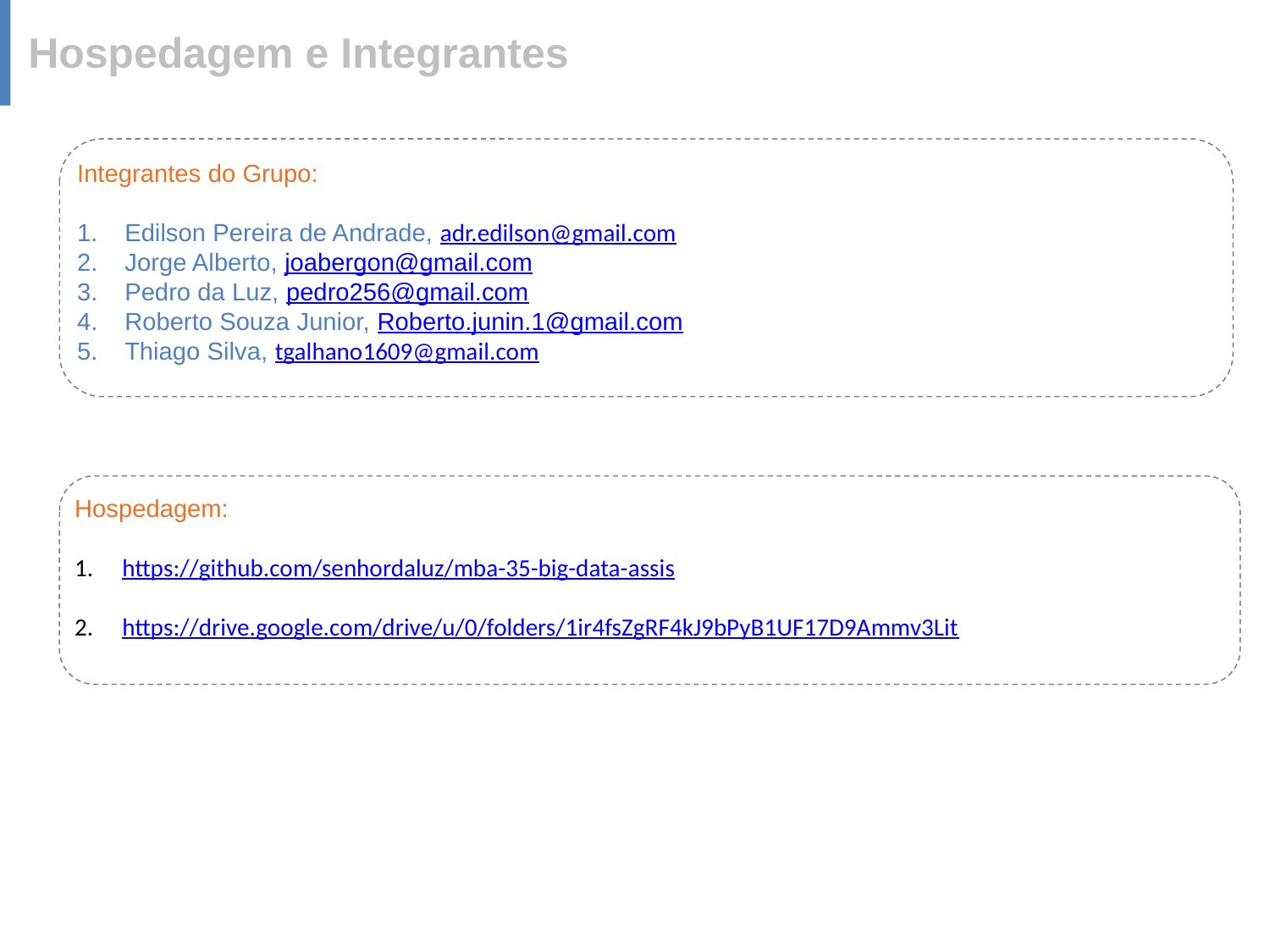

Hospedagem e Integrantes
Integrantes do Grupo:

Edilson Pereira de Andrade, adr.edilson@gmail.com
Jorge Alberto, joabergon@gmail.com
Pedro da Luz, pedro256@gmail.com
Roberto Souza Junior, Roberto.junin.1@gmail.com
Thiago Silva, tgalhano1609@gmail.com

Hospedagem:

https://github.com/senhordaluz/mba-35-big-data-assis

https://drive.google.com/drive/u/0/folders/1ir4fsZgRF4kJ9bPyB1UF17D9Ammv3Lit